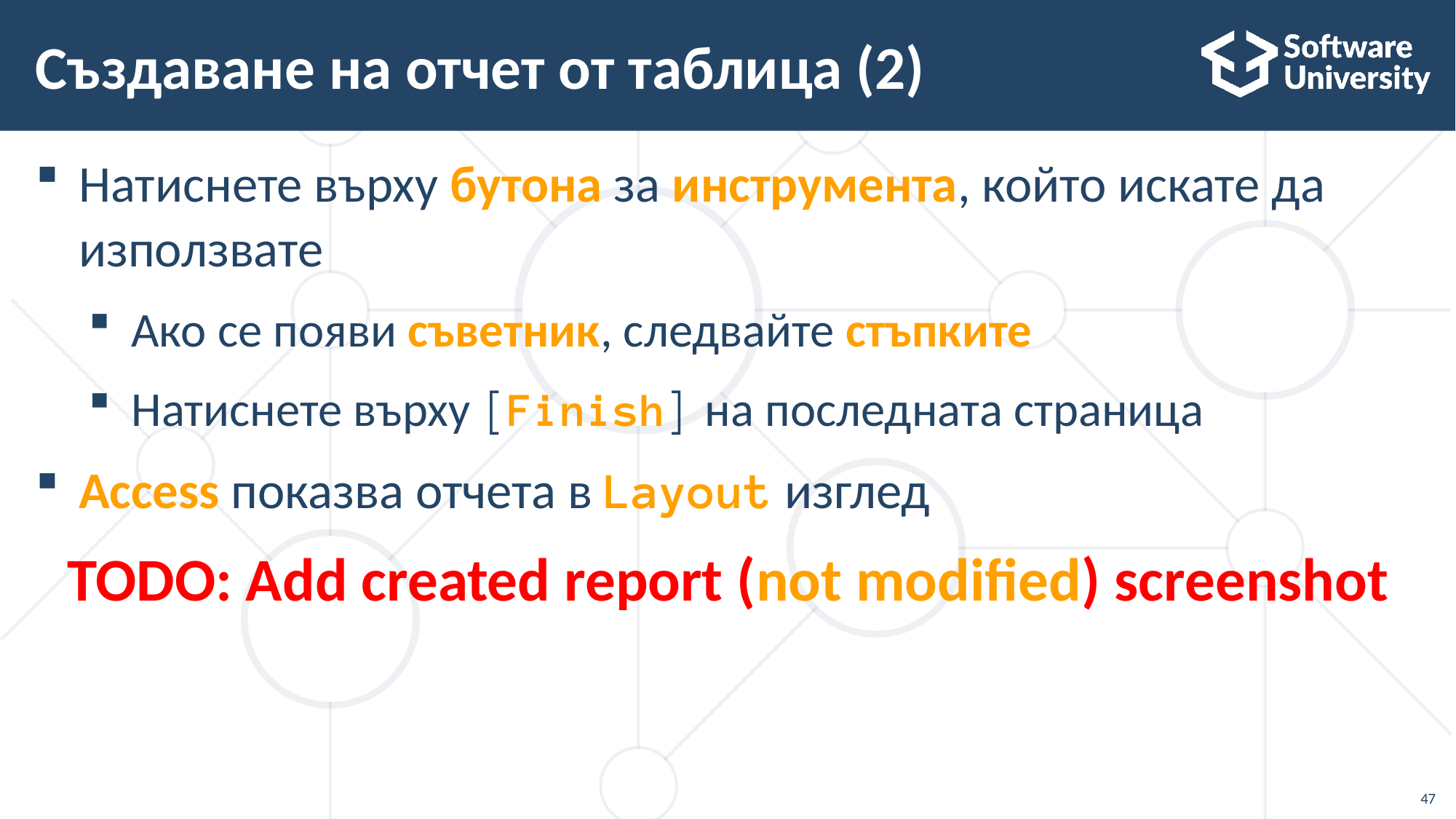

# Създаване на отчет от таблица (2)
Натиснете върху бутона за инструмента, който искате да използвате
Ако се появи съветник, следвайте стъпките
Натиснете върху [Finish] на последната страница
Access показва отчета в Layout изглед
TODO: Add created report (not modified) screenshot
47